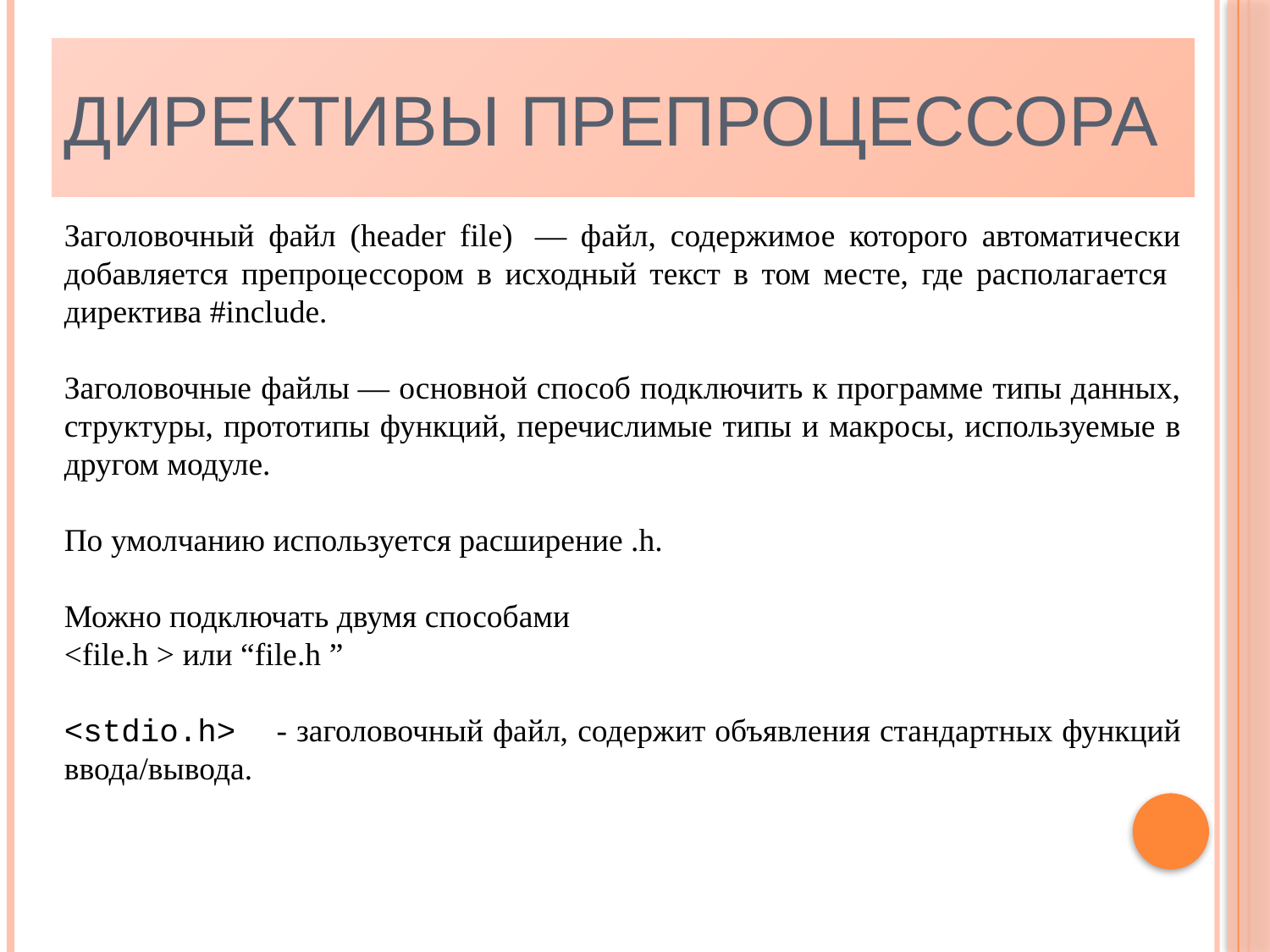

Директивы препроцессора
Заголовочный файл (header file)  — файл, содержимое которого автоматически добавляется препроцессором в исходный текст в том месте, где располагается  директива #include.

Заголовочные файлы — основной способ подключить к программе типы данных, структуры, прототипы функций, перечислимые типы и макросы, используемые в другом модуле.

По умолчанию используется расширение .h.

Можно подключать двумя способами
<file.h > или “file.h ”

<stdio.h>  - заголовочный файл, содержит объявления стандартных функций ввода/вывода.